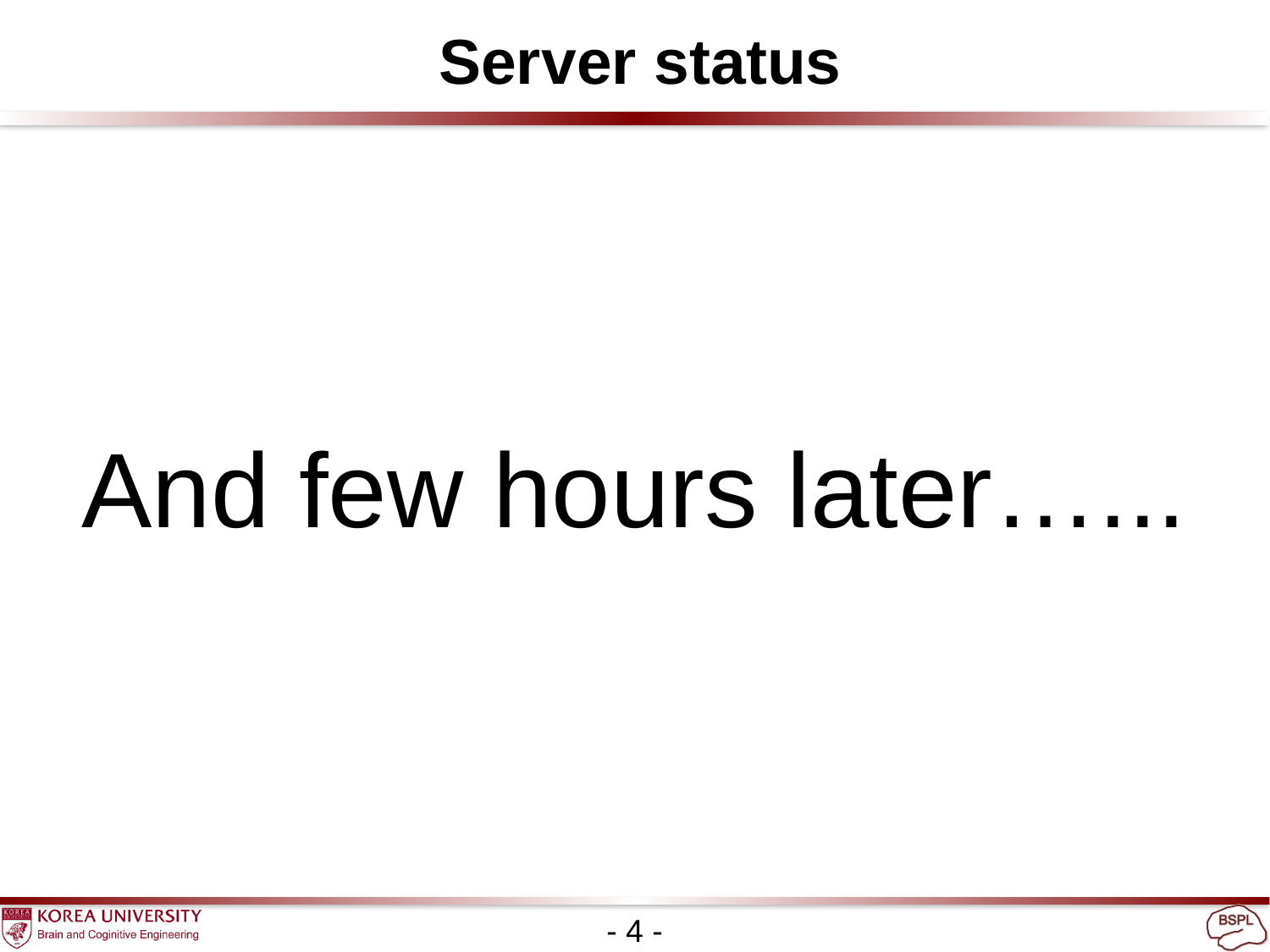

Server status
And few hours later…...
- 4 -